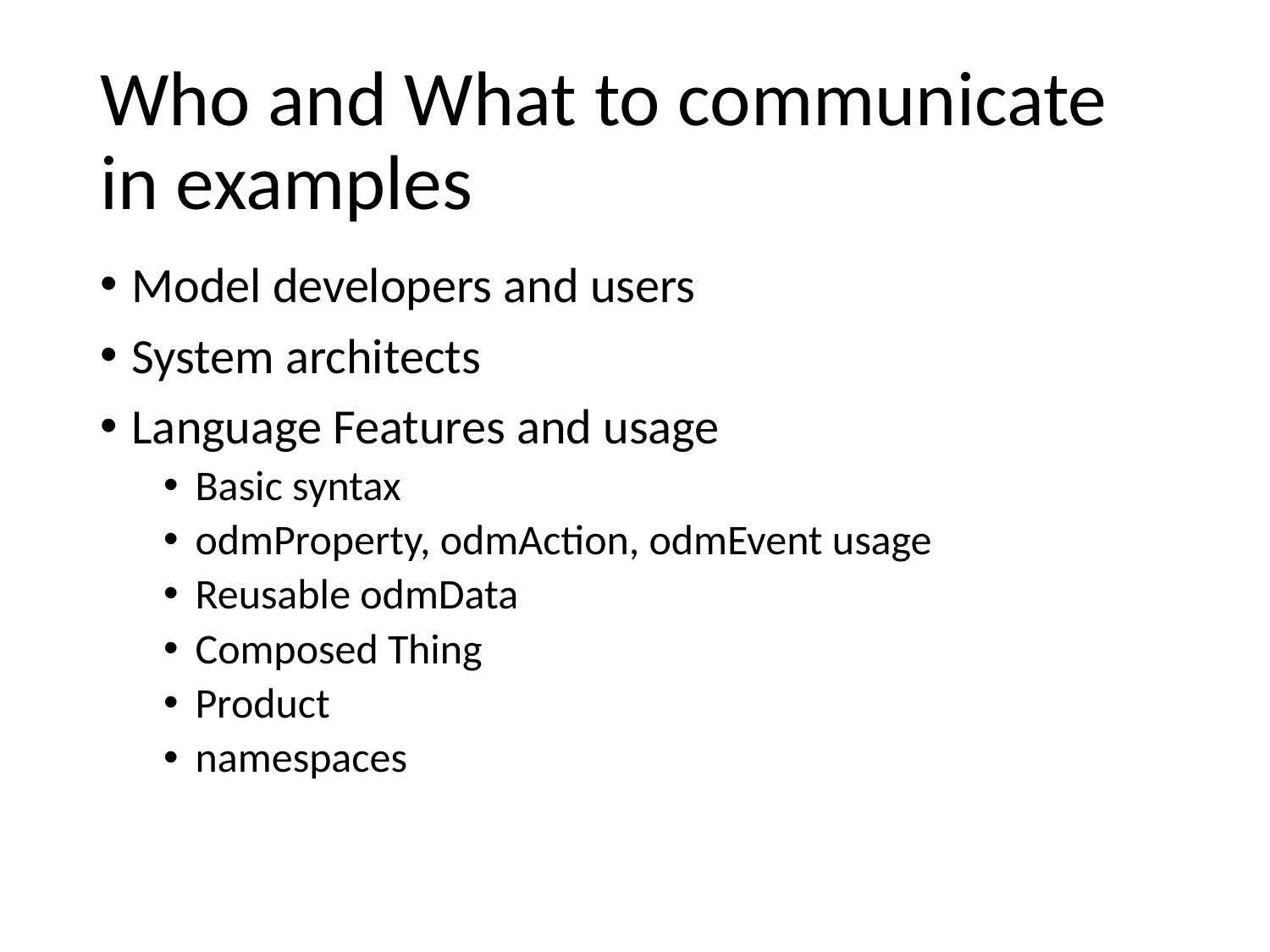

# Who and What to communicate in examples
Model developers and users
System architects
Language Features and usage
Basic syntax
odmProperty, odmAction, odmEvent usage
Reusable odmData
Composed Thing
Product
namespaces